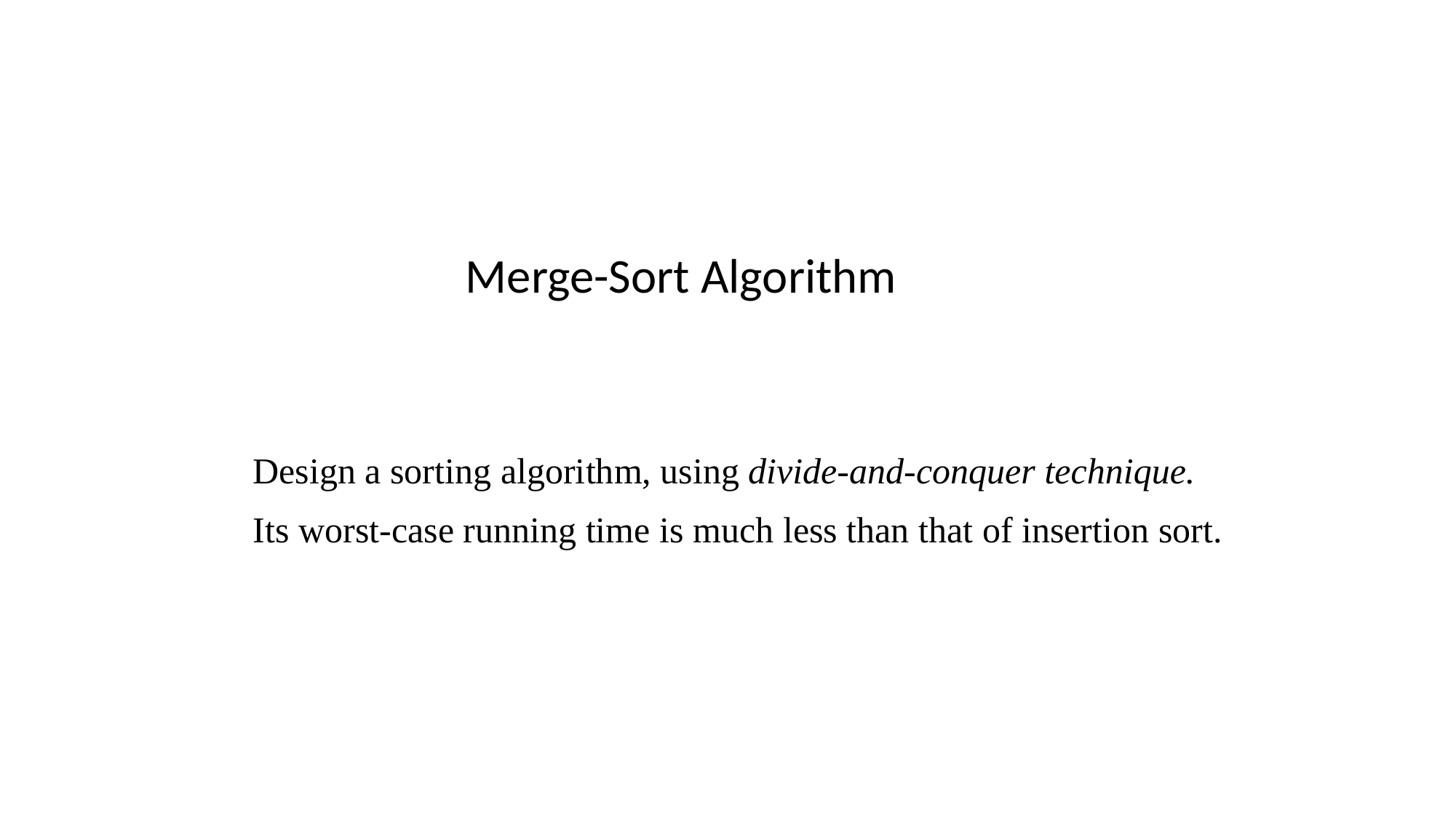

Merge-Sort Algorithm
Design a sorting algorithm, using divide-and-conquer technique.
Its worst-case running time is much less than that of insertion sort.